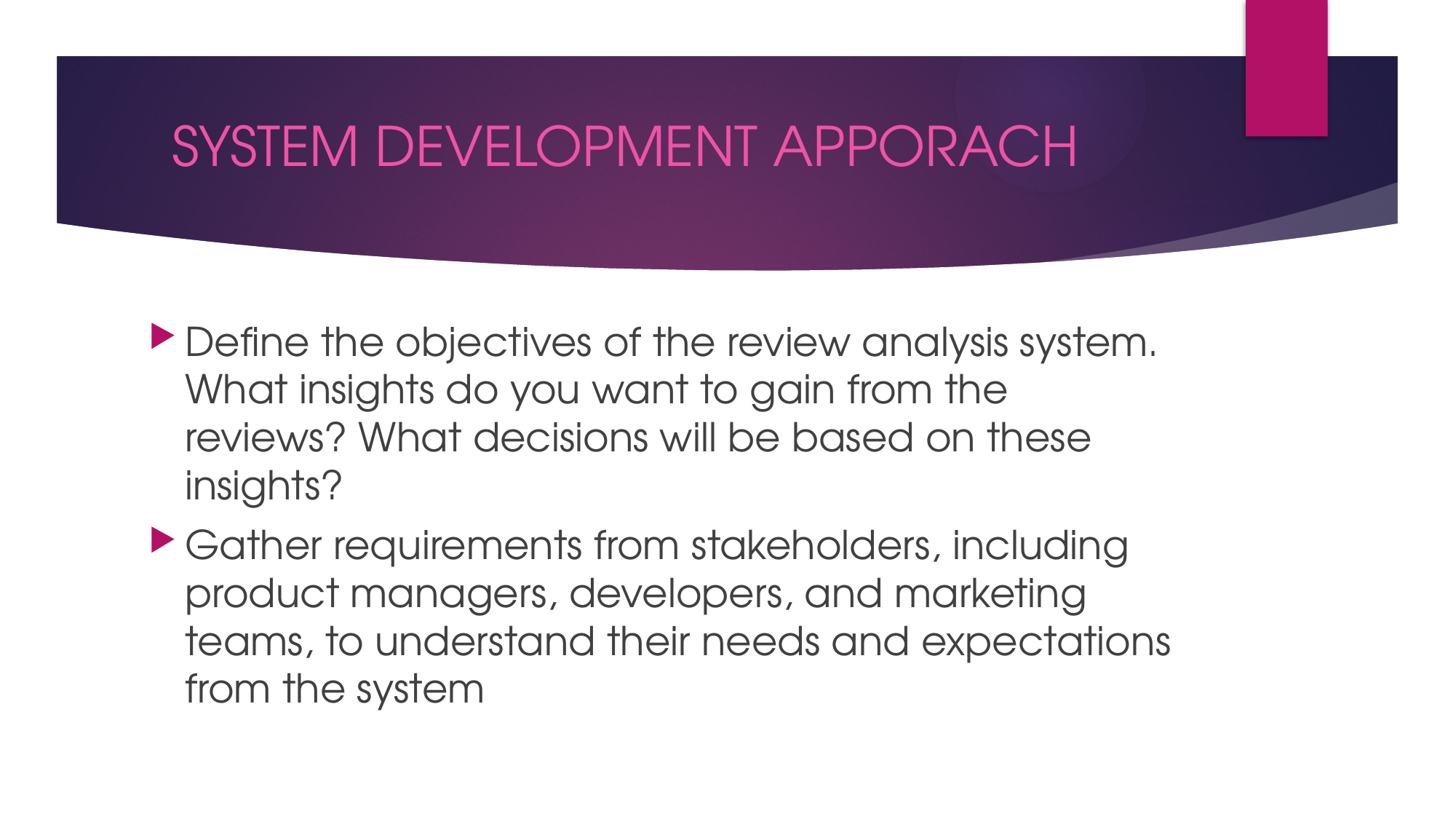

# SYSTEM DEVELOPMENT APPORACH
Define the objectives of the review analysis system. What insights do you want to gain from the reviews? What decisions will be based on these insights?
Gather requirements from stakeholders, including product managers, developers, and marketing teams, to understand their needs and expectations from the system